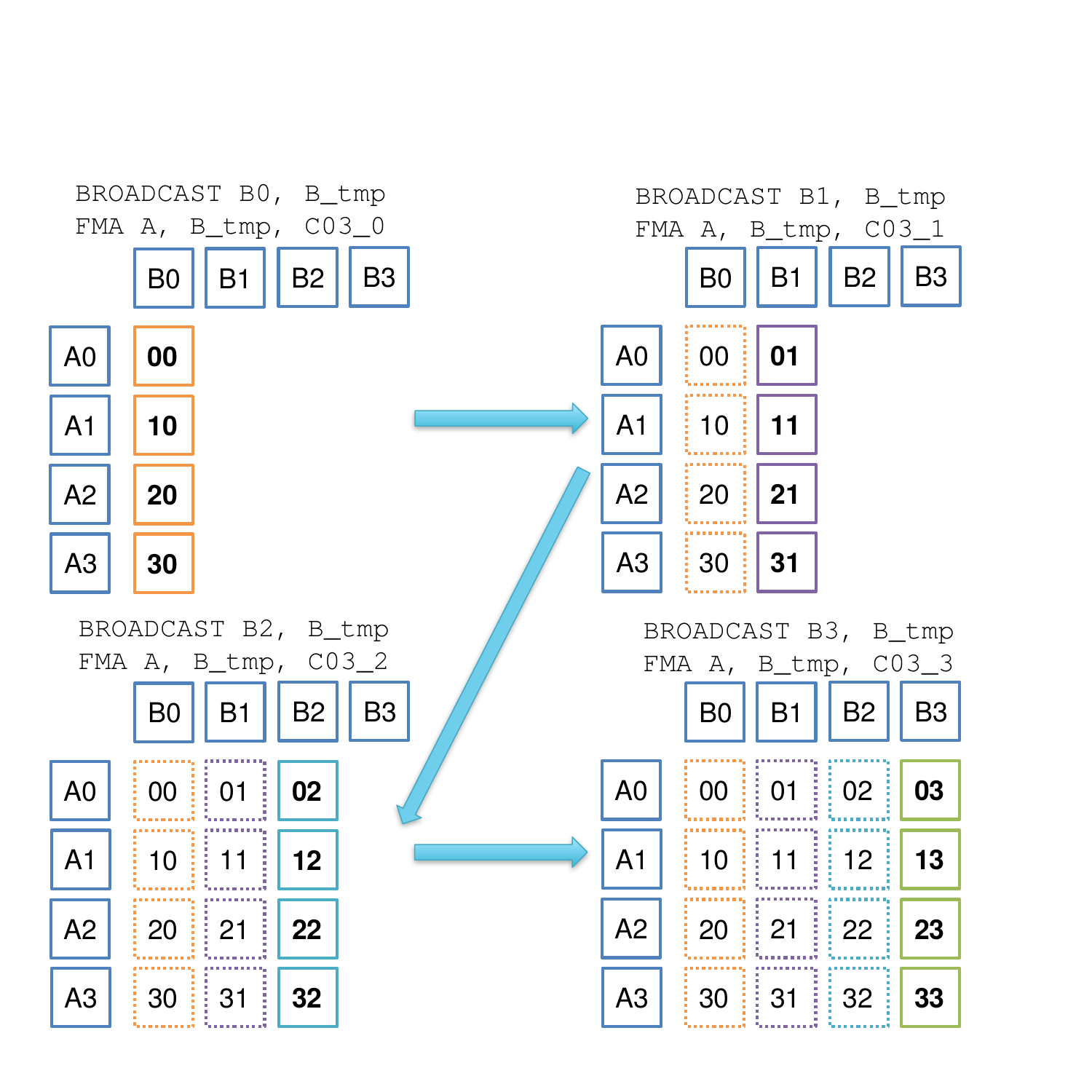

BROADCAST B0, B_tmp
FMA A, B_tmp, C03_0
BROADCAST B1, B_tmp
FMA A, B_tmp, C03_1

B3
B2
B3
B1
B2
B0
B1
B0

01
A0
00
A0
00

A1
11
10
A1
10

A2
21
20
A2
20

A3
31
30
A3
30
BROADCAST B2, B_tmp
FMA A, B_tmp, C03_2
BROADCAST B3, B_tmp
FMA A, B_tmp, C03_3

B3
B3
B2
B2
B1
B1
B0
B0

01
A0
00
02
03
01
A0
00
02

A1
11
10
12
13
A1
11
10
12

A2
21
20
22
23
A2
21
20
22

A3
31
30
32
33
A3
31
30
32